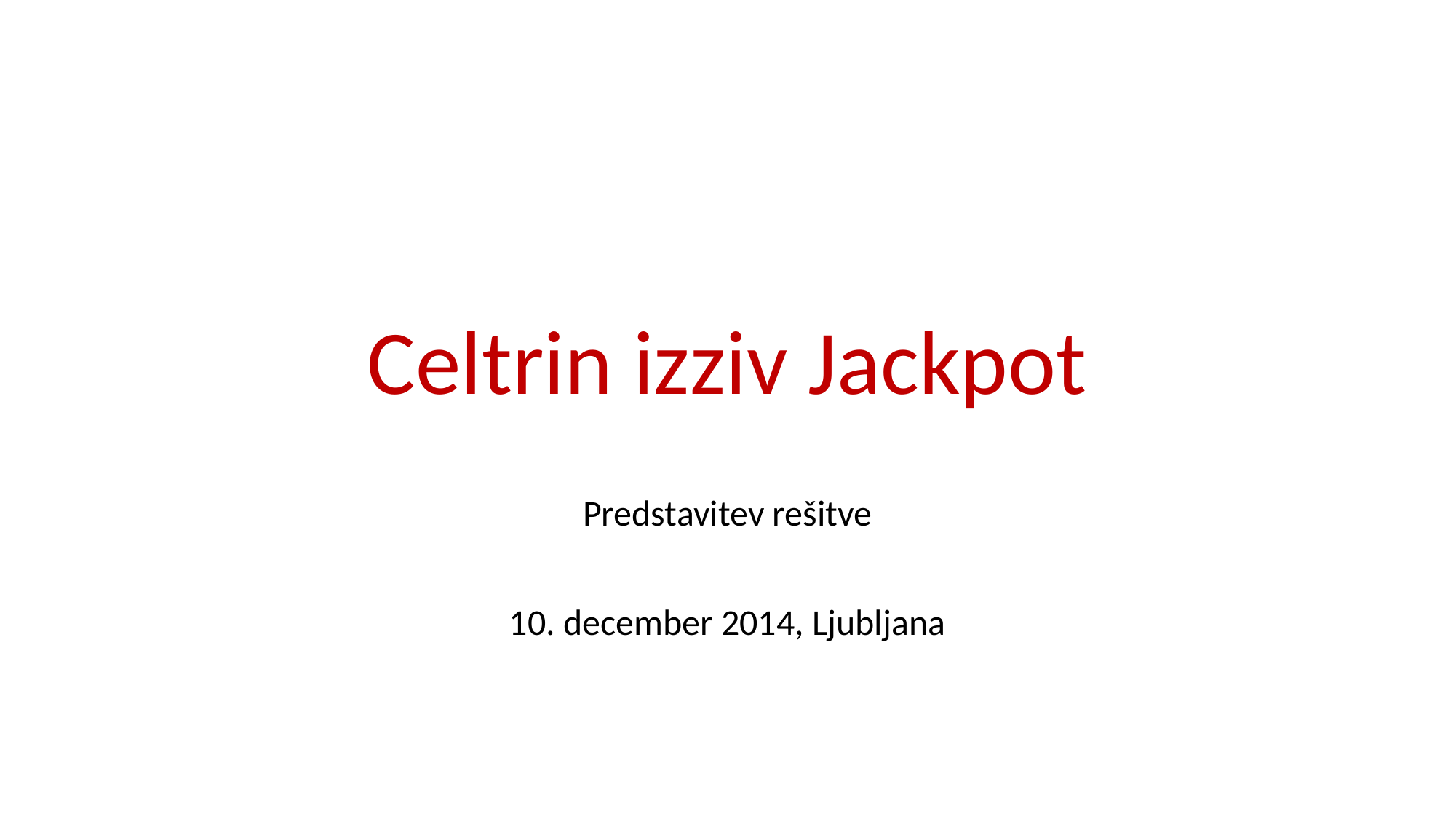

# Celtrin izziv Jackpot

Predstavitev rešitve

10. december 2014, Ljubljana